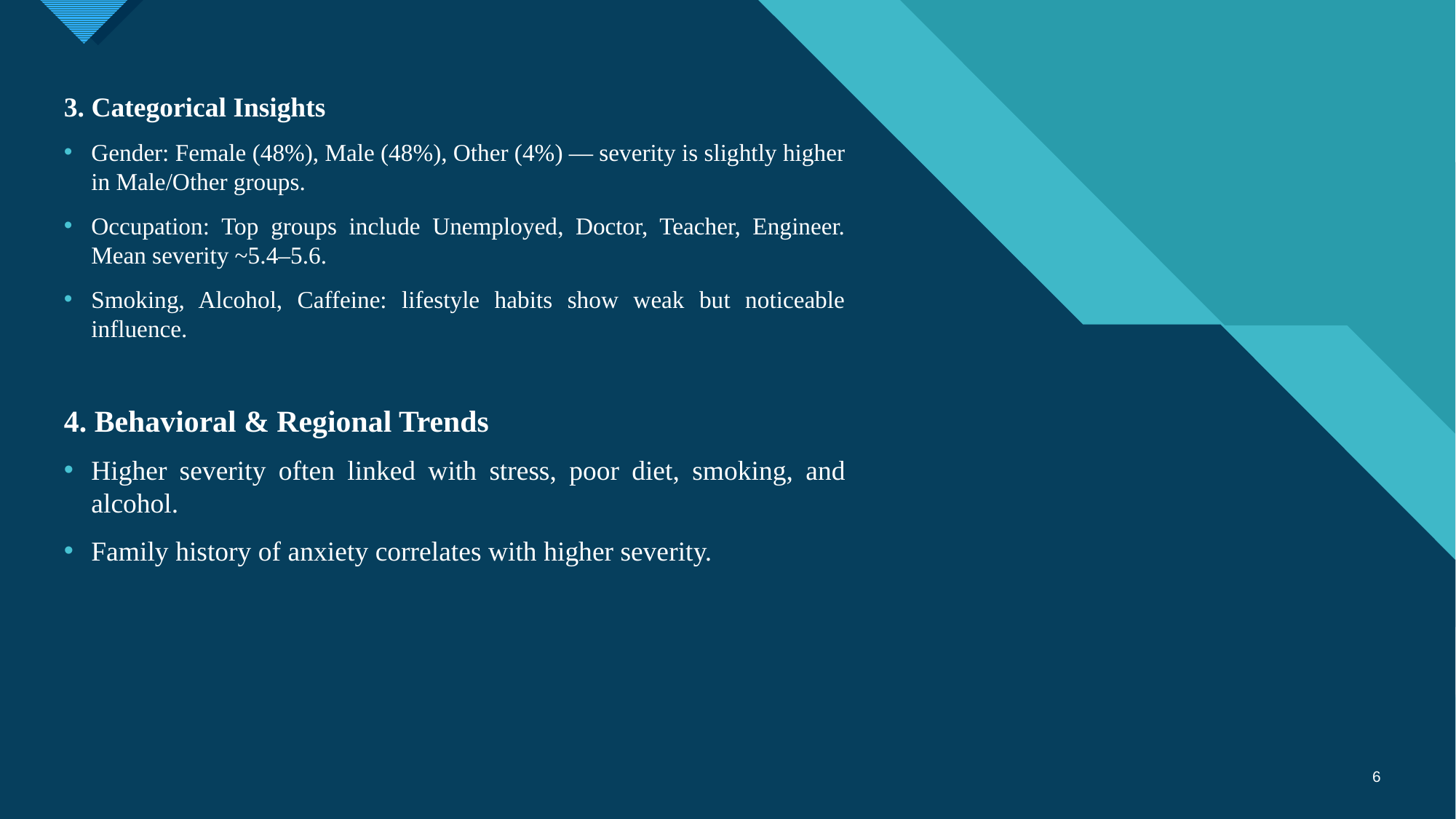

3. Categorical Insights
Gender: Female (48%), Male (48%), Other (4%) — severity is slightly higher in Male/Other groups.
Occupation: Top groups include Unemployed, Doctor, Teacher, Engineer. Mean severity ~5.4–5.6.
Smoking, Alcohol, Caffeine: lifestyle habits show weak but noticeable influence.

4. Behavioral & Regional Trends
Higher severity often linked with stress, poor diet, smoking, and alcohol.
Family history of anxiety correlates with higher severity.

6